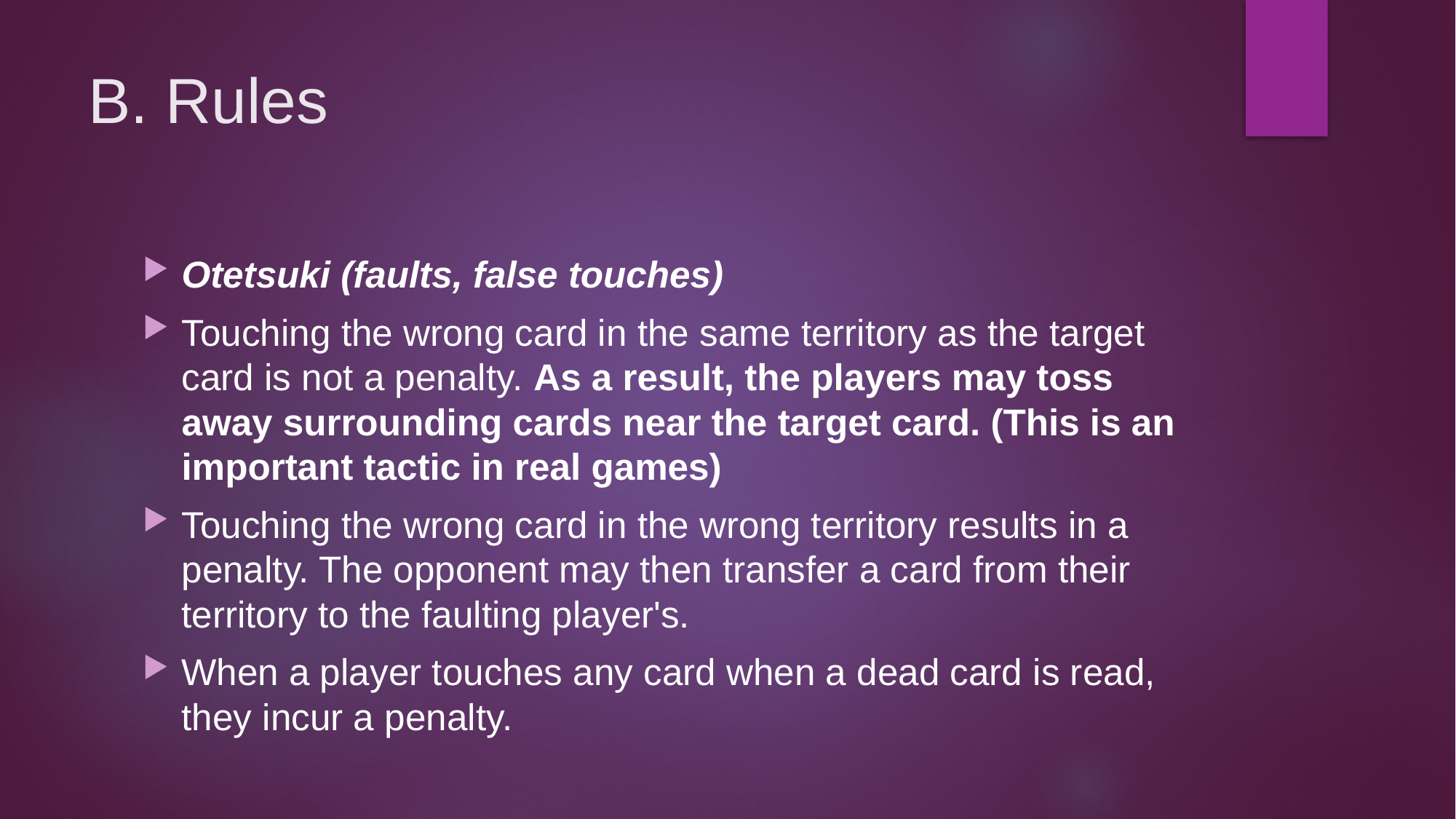

# B. Rules
Otetsuki (faults, false touches)
Touching the wrong card in the same territory as the target card is not a penalty. As a result, the players may toss away surrounding cards near the target card. (This is an important tactic in real games)
Touching the wrong card in the wrong territory results in a penalty. The opponent may then transfer a card from their territory to the faulting player's.
When a player touches any card when a dead card is read, they incur a penalty.